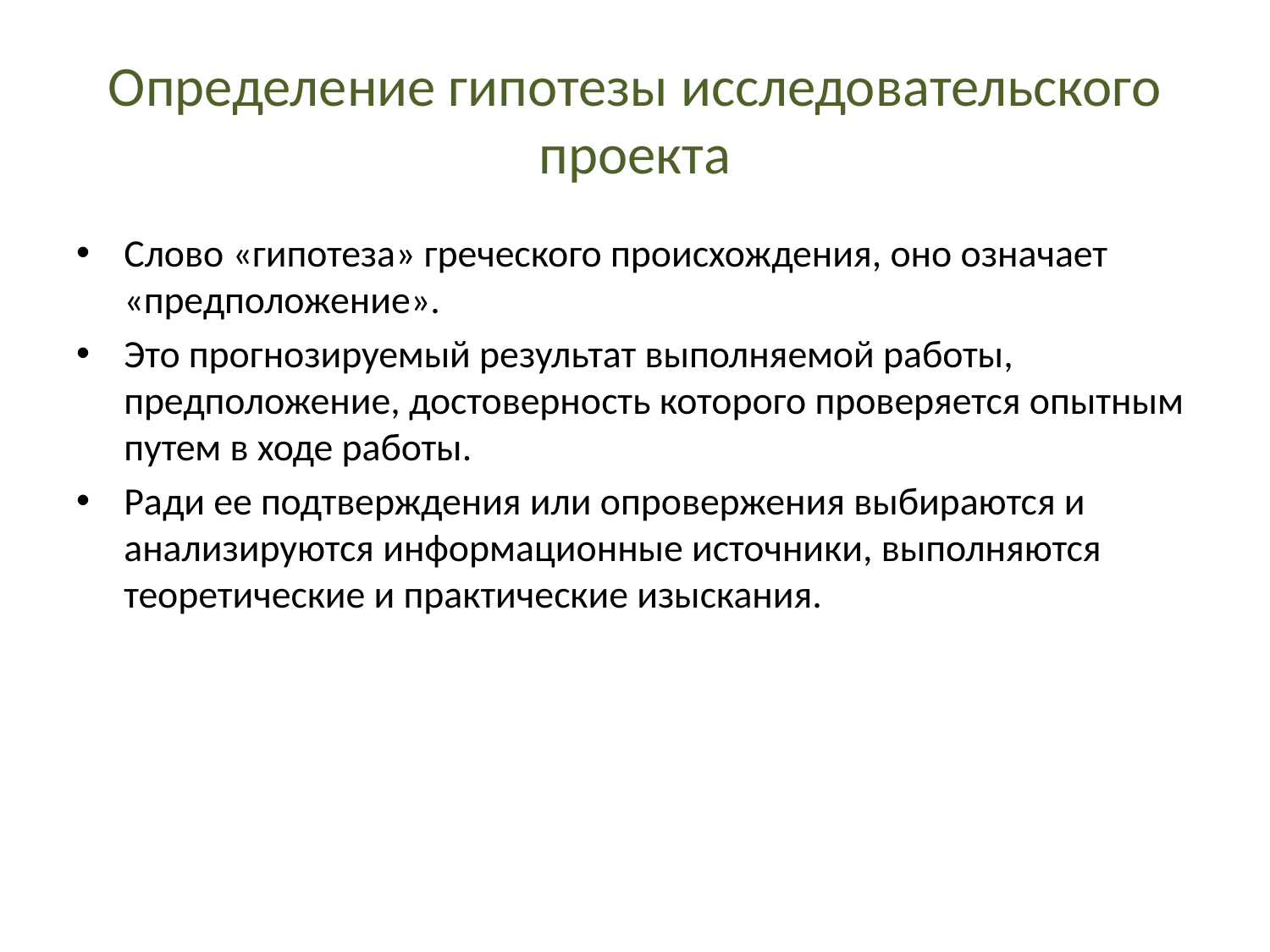

# Определение гипотезы исследовательского проекта
Слово «гипотеза» греческого происхождения, оно означает «предположение».
Это прогнозируемый результат выполняемой работы, предположение, достоверность которого проверяется опытным путем в ходе работы.
Ради ее подтверждения или опровержения выбираются и анализируются информационные источники, выполняются теоретические и практические изыскания.